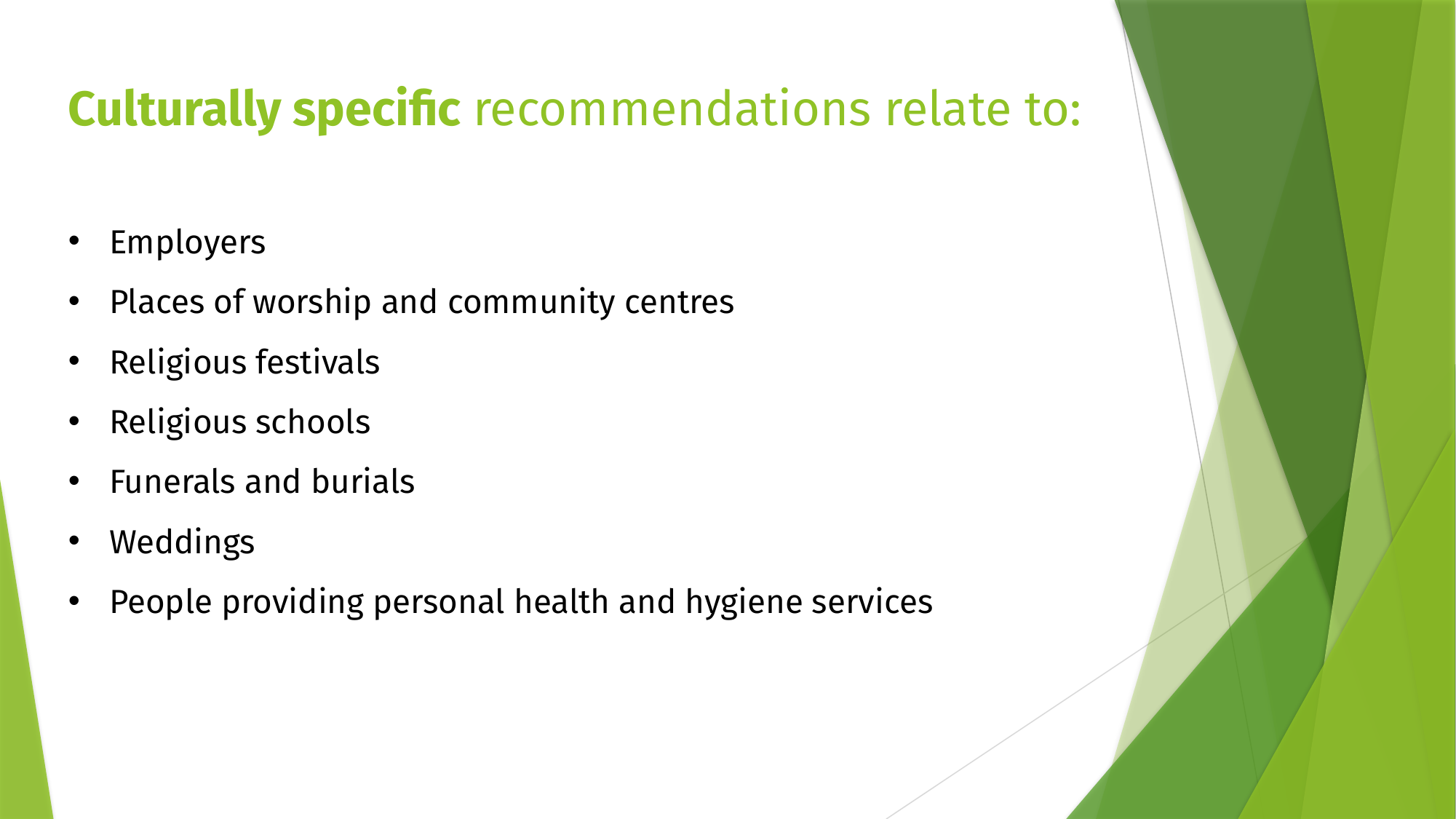

# Culturally specific recommendations relate to:
Employers
Places of worship and community centres
Religious festivals
Religious schools
Funerals and burials
Weddings
People providing personal health and hygiene services